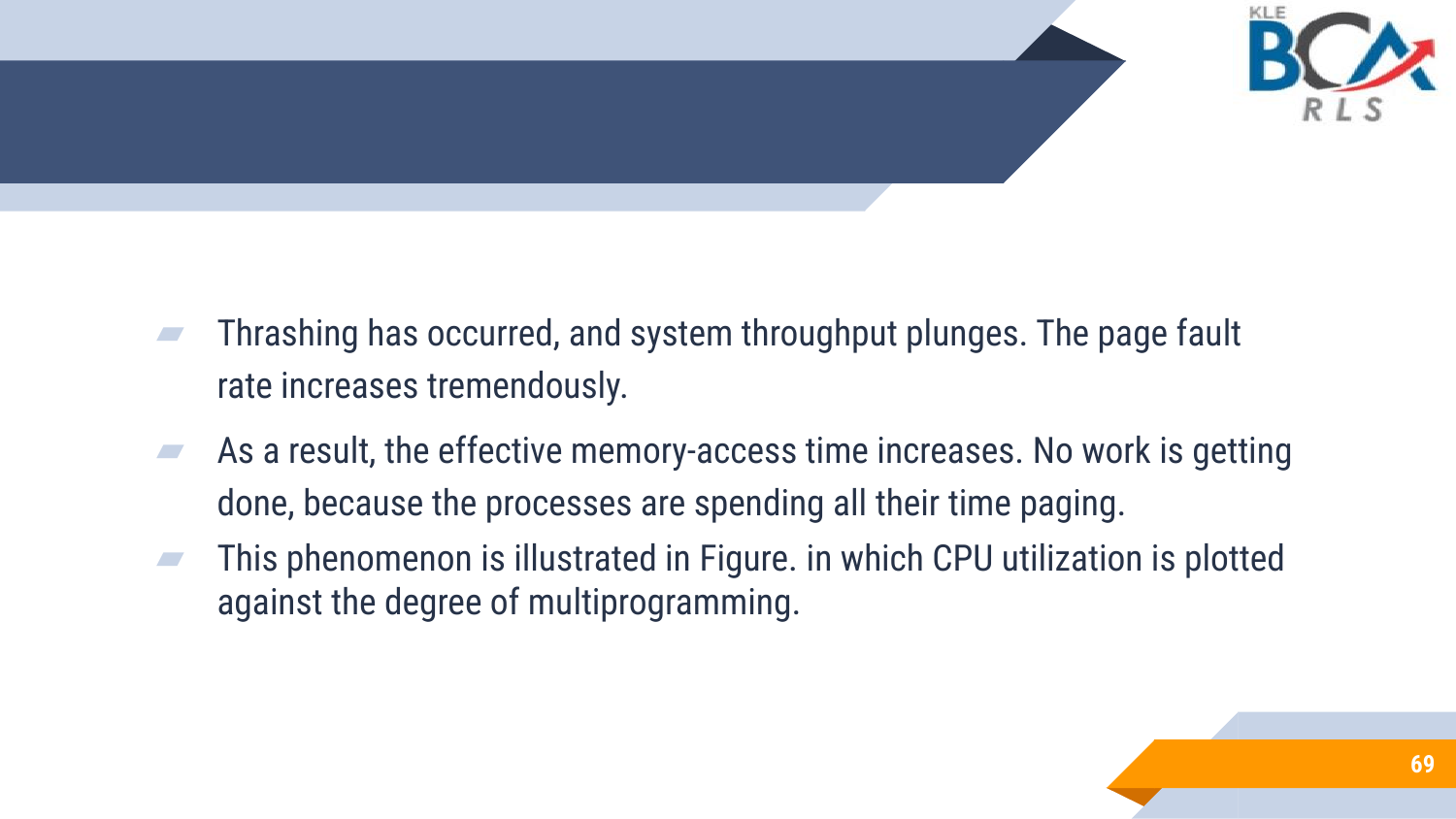

Thrashing has occurred, and system throughput plunges. The page fault rate increases tremendously.
As a result, the effective memory-access time increases. No work is getting done, because the processes are spending all their time paging.
This phenomenon is illustrated in Figure. in which CPU utilization is plotted against the degree of multiprogramming.
69